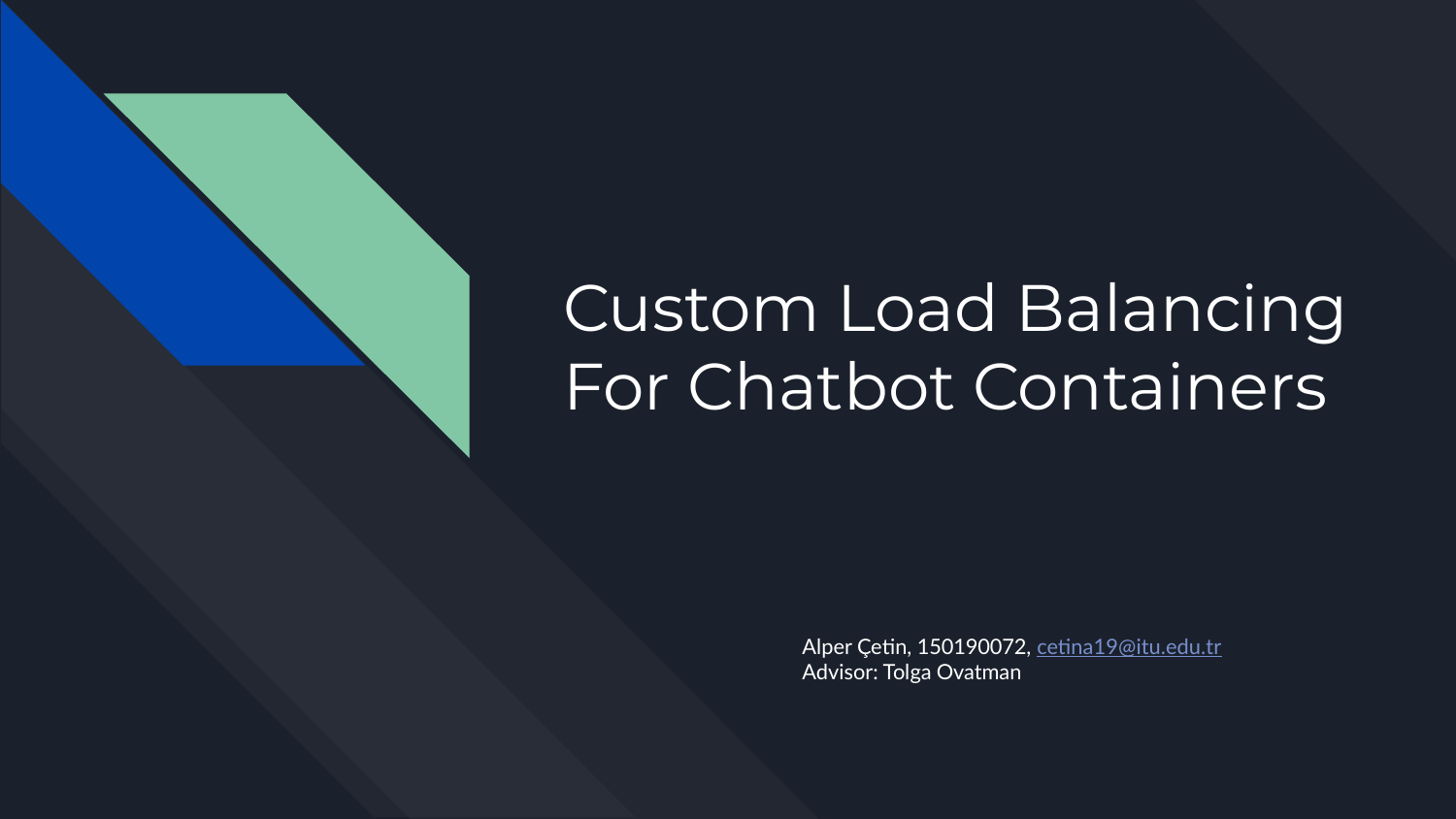

# Custom Load Balancing For Chatbot Containers
Alper Çetin, 150190072, cetina19@itu.edu.tr
Advisor: Tolga Ovatman